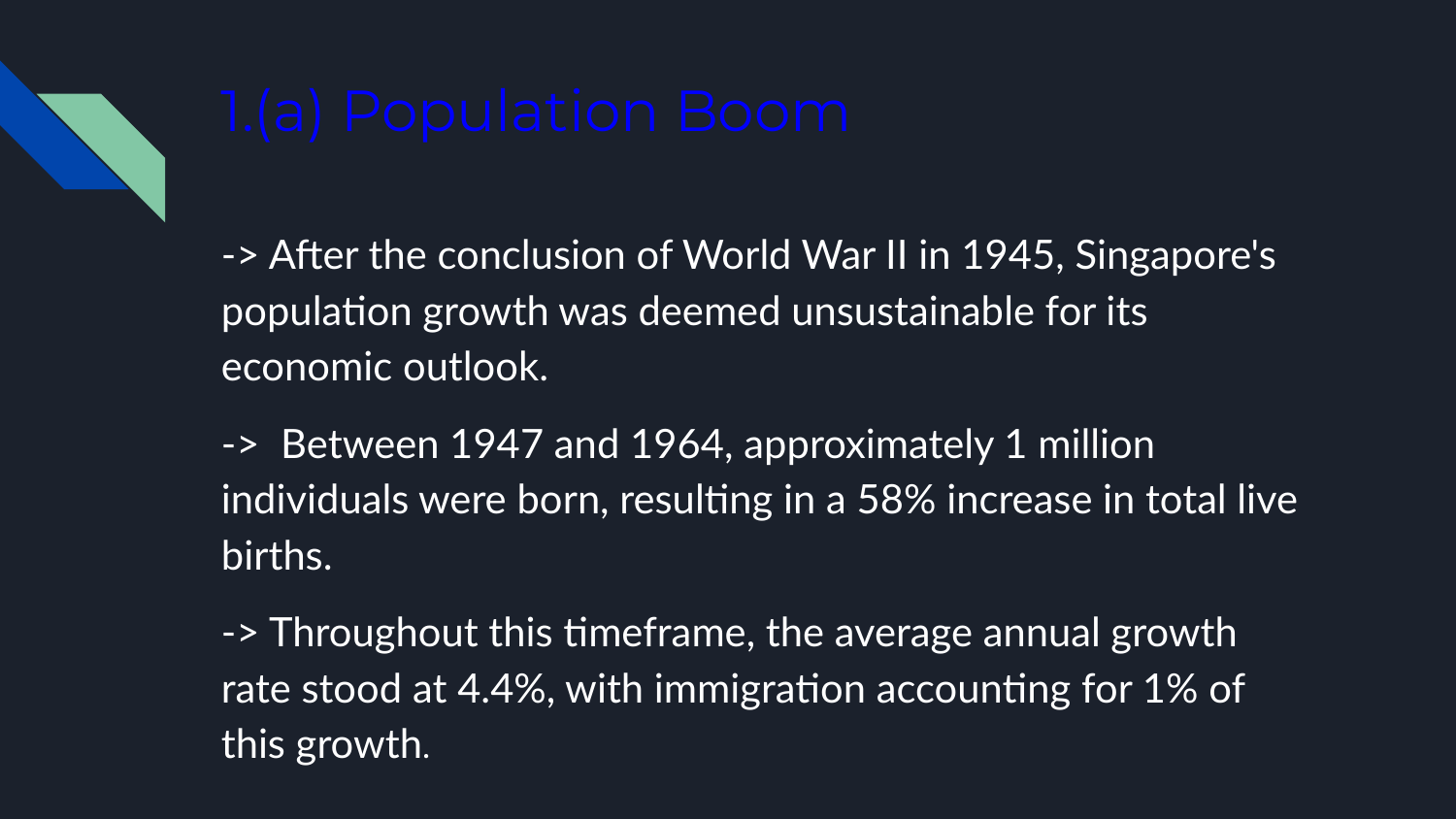

# 1.(a) Population Boom
-> After the conclusion of World War II in 1945, Singapore's population growth was deemed unsustainable for its economic outlook.
->  Between 1947 and 1964, approximately 1 million individuals were born, resulting in a 58% increase in total live births.
-> Throughout this timeframe, the average annual growth rate stood at 4.4%, with immigration accounting for 1% of this growth.